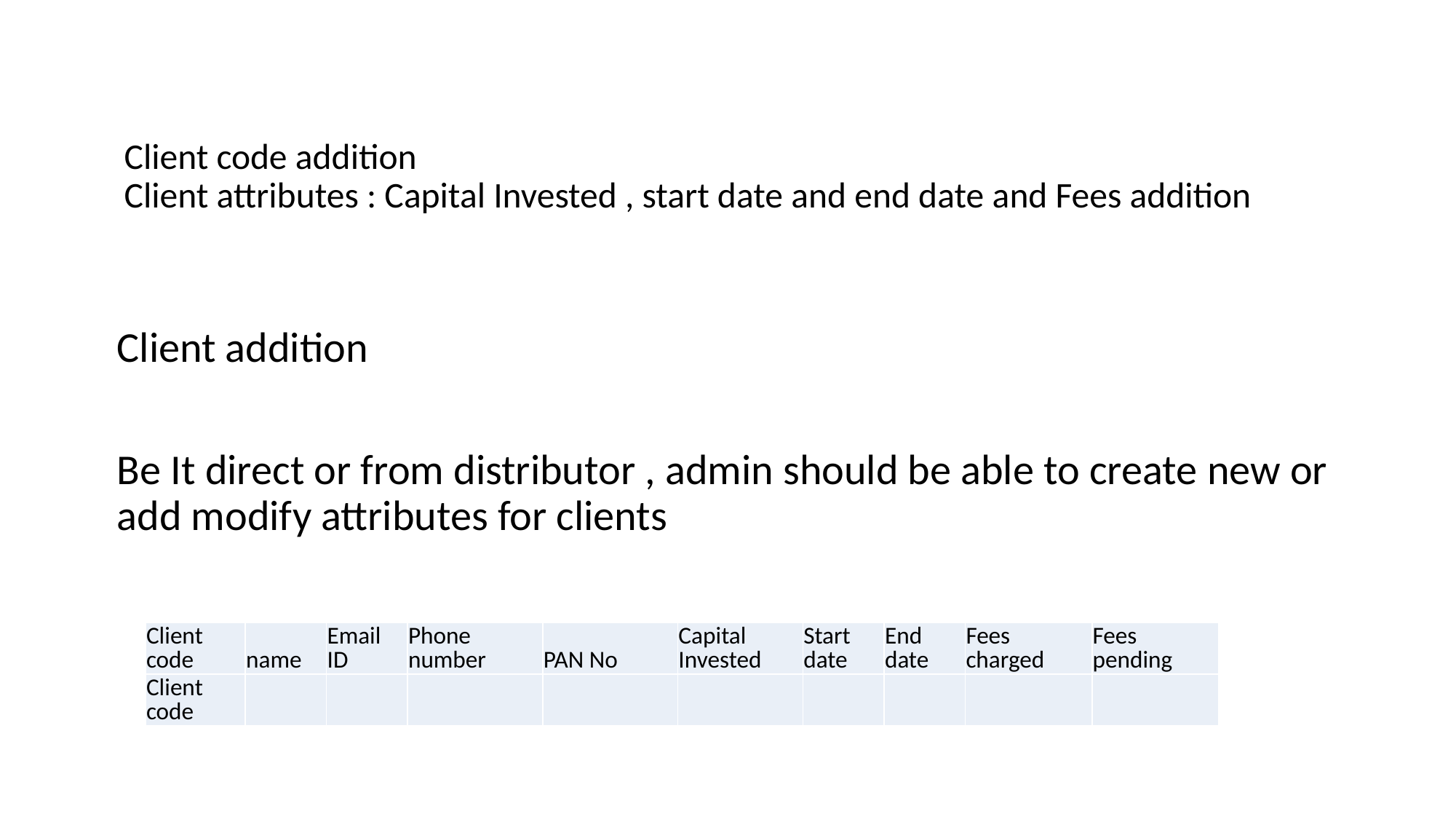

# Client code addition Client attributes : Capital Invested , start date and end date and Fees addition
Client addition

Be It direct or from distributor , admin should be able to create new or add modify attributes for clients

| Client code | name | Email ID | Phone number | PAN No | Capital Invested | Start date | End date | Fees charged | Fees pending |
| --- | --- | --- | --- | --- | --- | --- | --- | --- | --- |
| Client code |  |  |  |  |  |  |  |  |  |